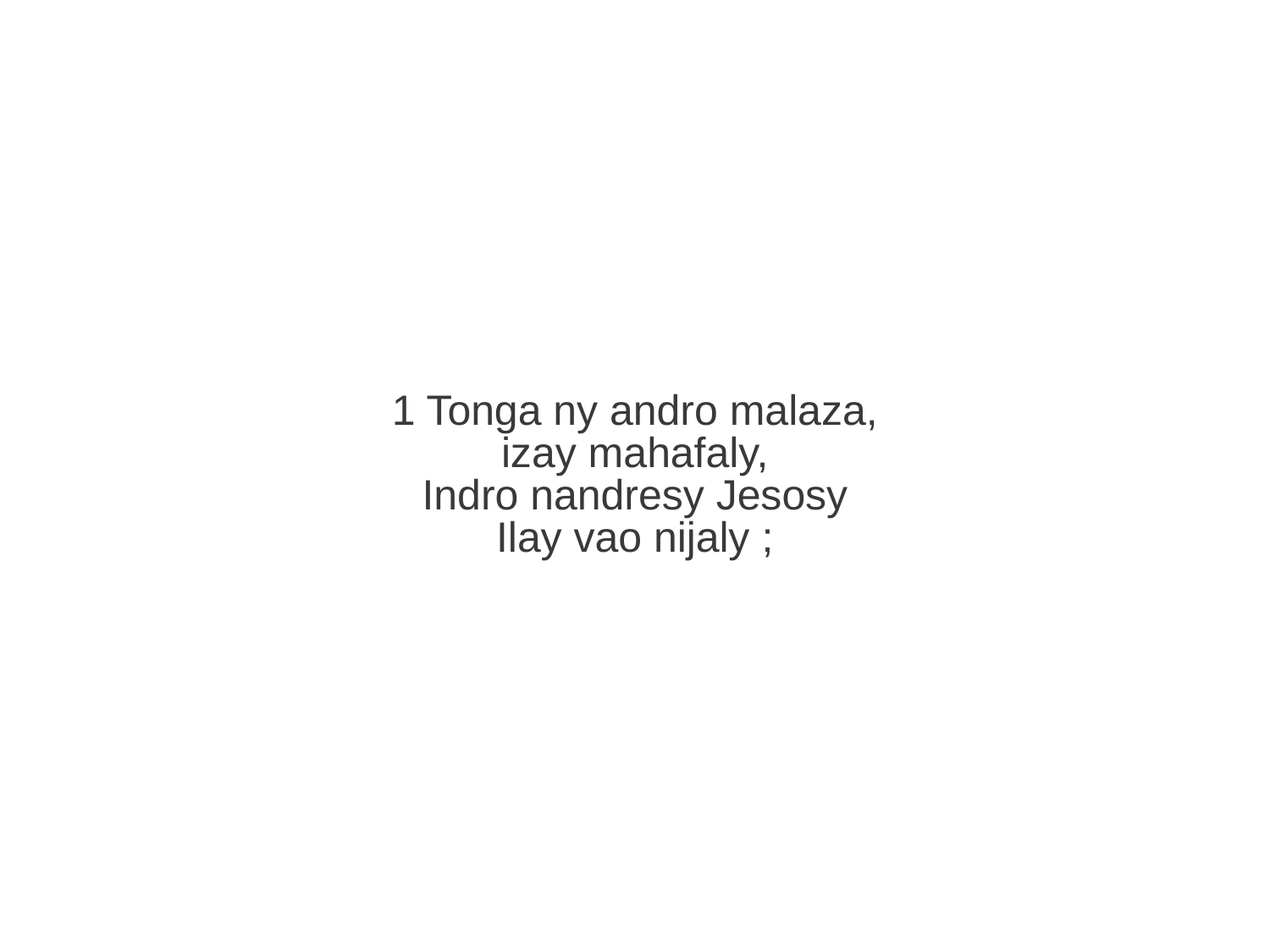

1 Tonga ny andro malaza,
izay mahafaly,
Indro nandresy Jesosy
Ilay vao nijaly ;